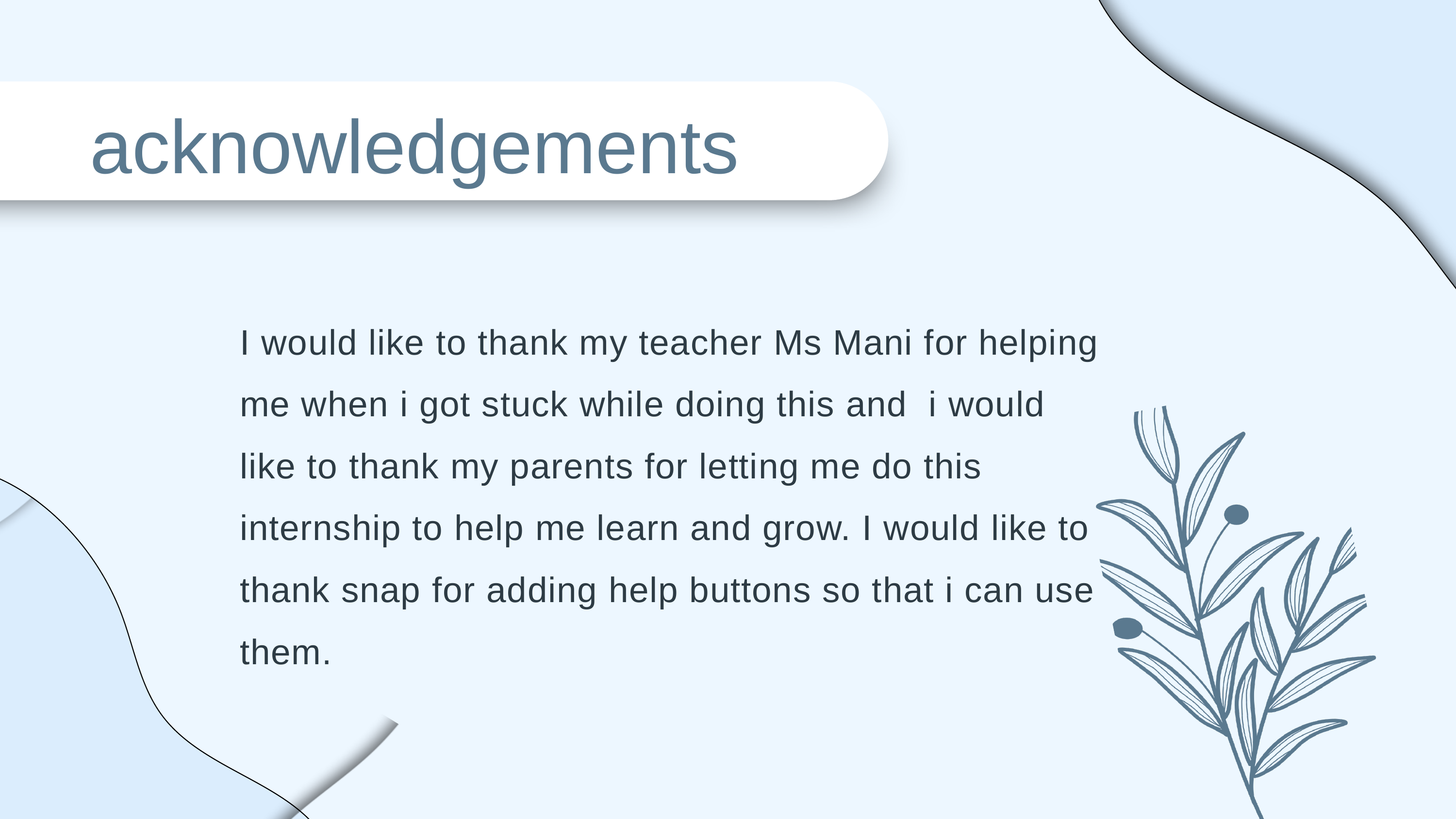

acknowledgements
I would like to thank my teacher Ms Mani for helping me when i got stuck while doing this and  i would like to thank my parents for letting me do this internship to help me learn and grow. I would like to thank snap for adding help buttons so that i can use them.